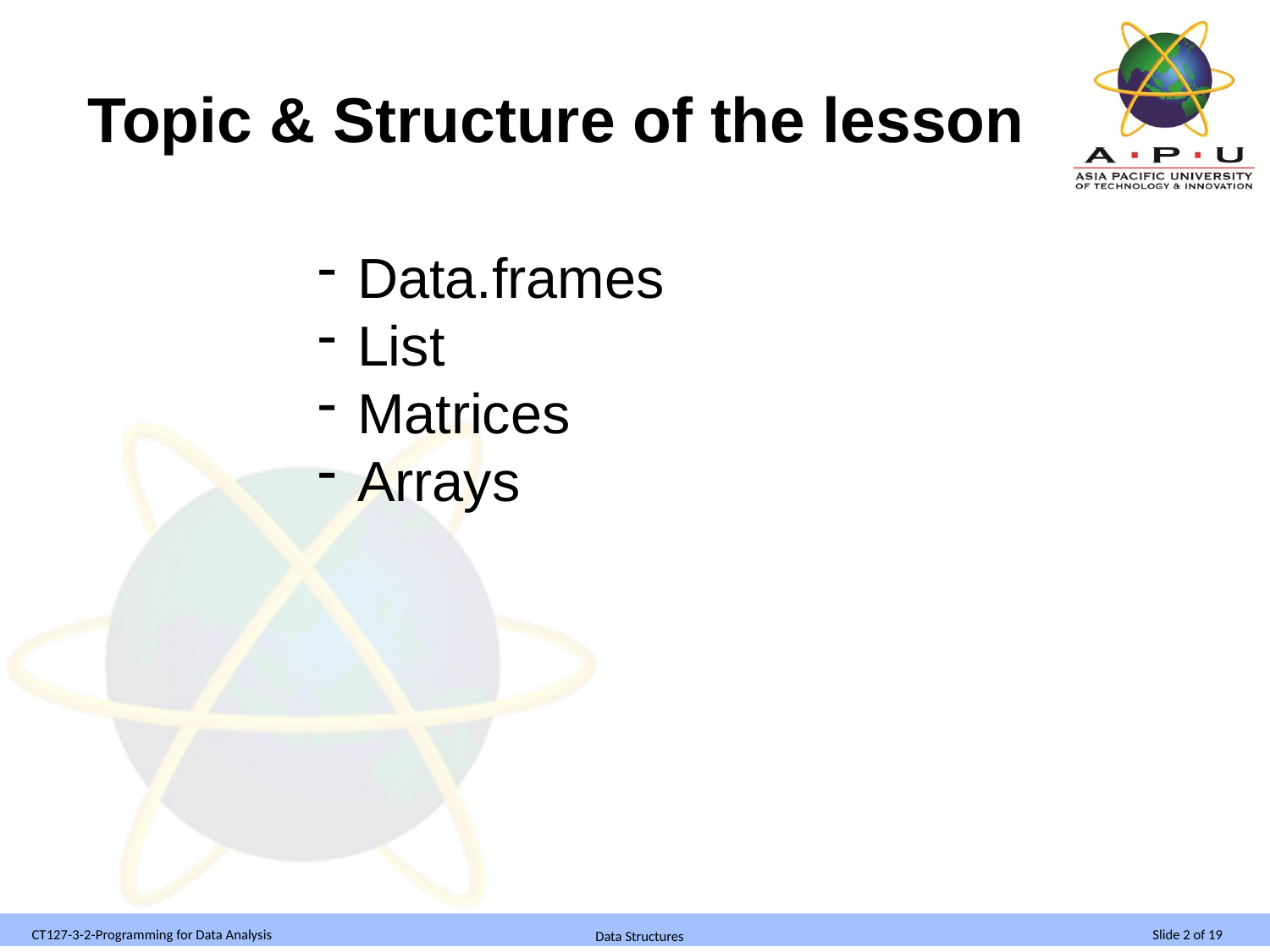

# Topic & Structure of the lesson

Data.frames
List
Matrices
Arrays